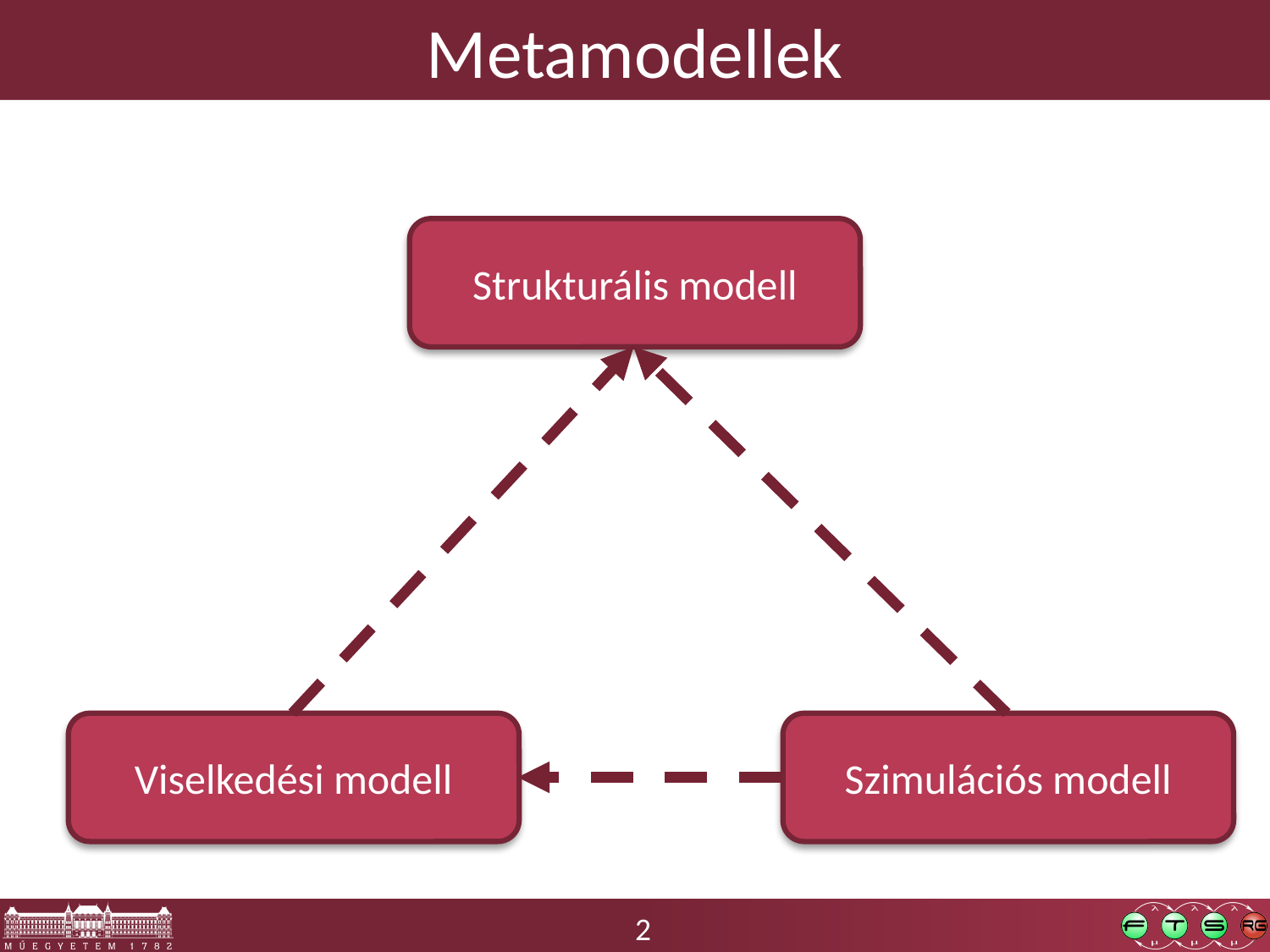

# Metamodellek

Strukturális modell
Viselkedési modell
Szimulációs modell